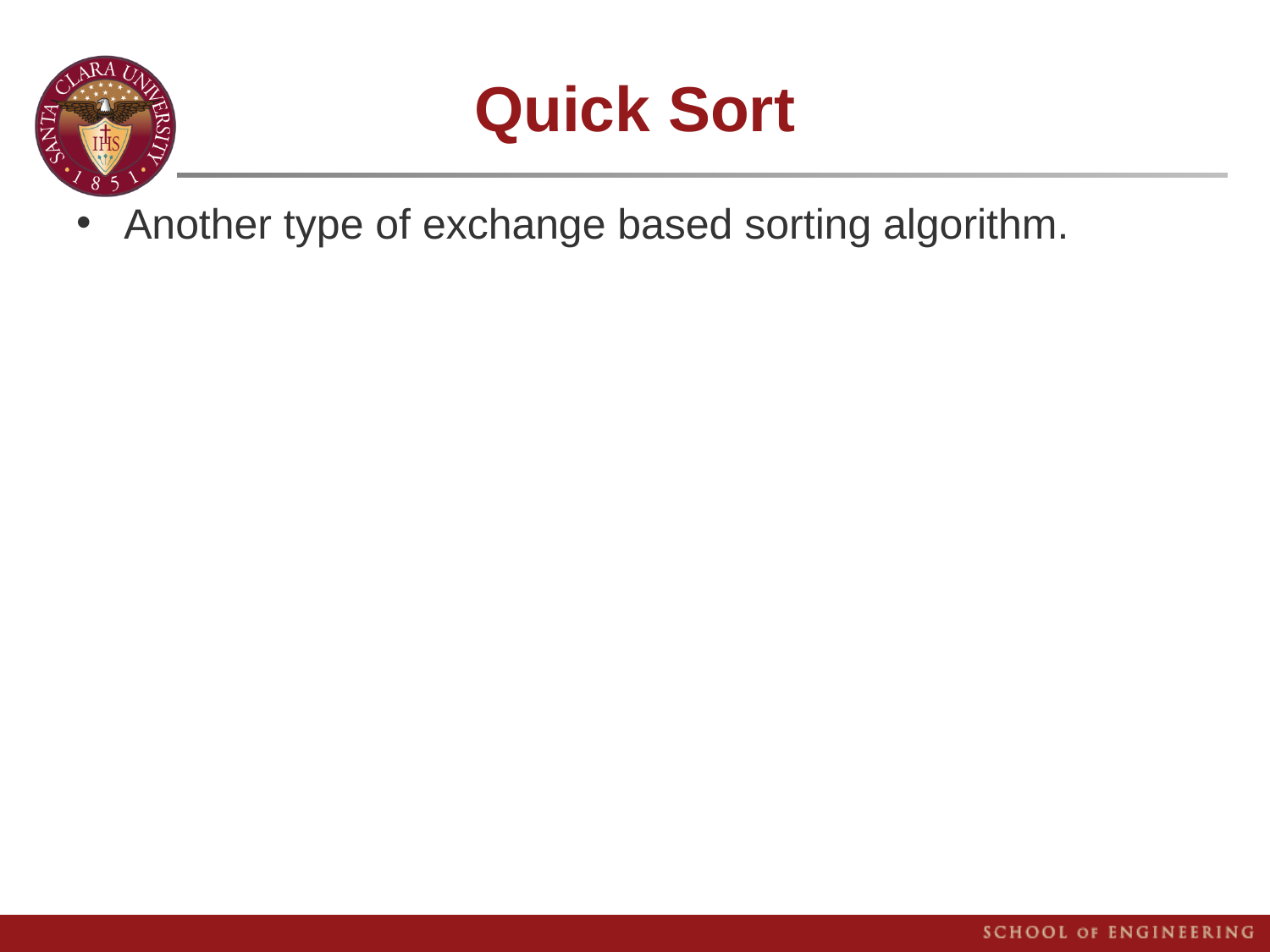

# Quick Sort
Another type of exchange based sorting algorithm.